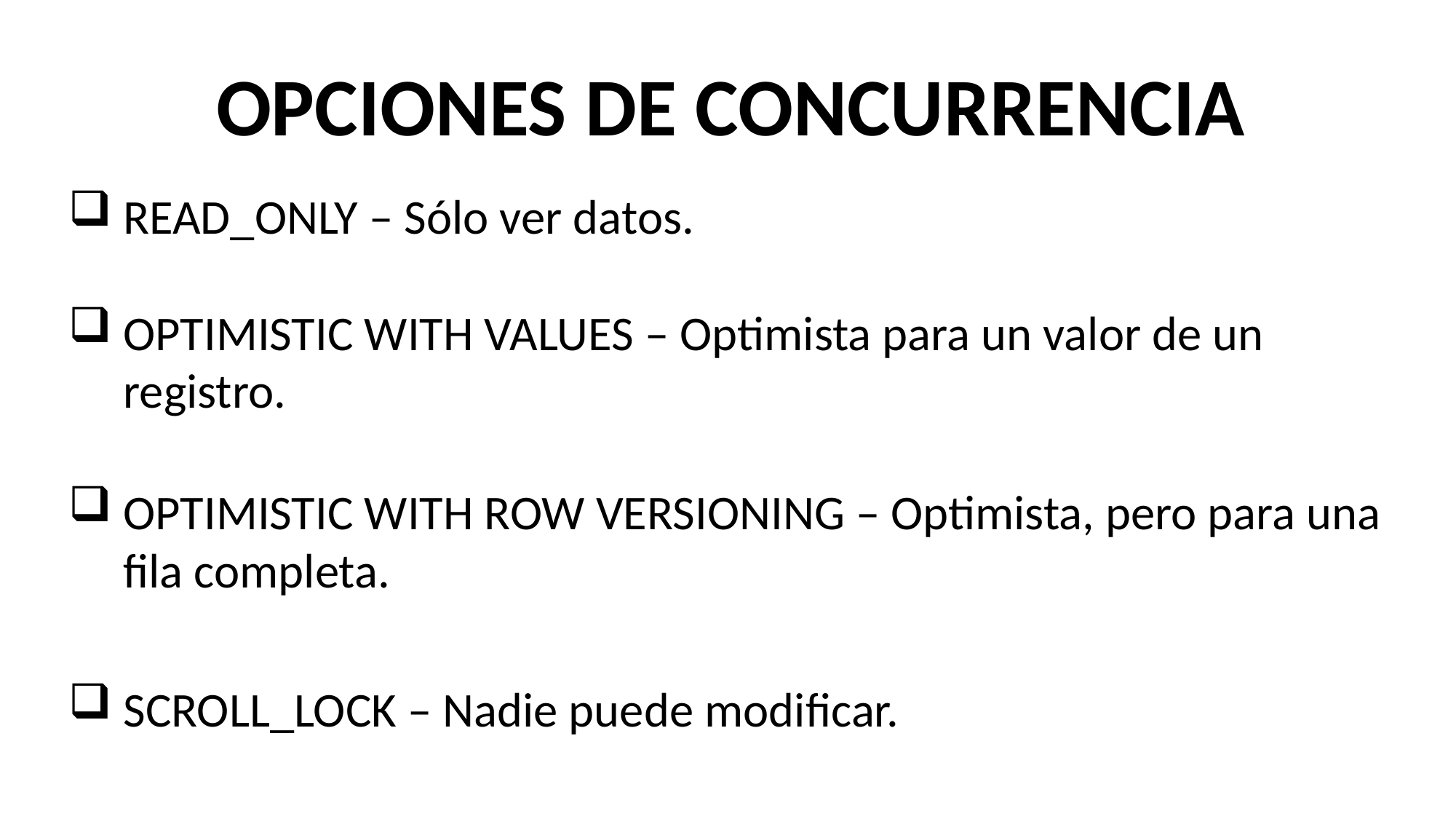

OPCIONES DE CONCURRENCIA

READ_ONLY – Sólo ver datos.

OPTIMISTIC WITH VALUES – Optimista para un valor de un registro.

OPTIMISTIC WITH ROW VERSIONING – Optimista, pero para una fila completa.

SCROLL_LOCK – Nadie puede modificar.